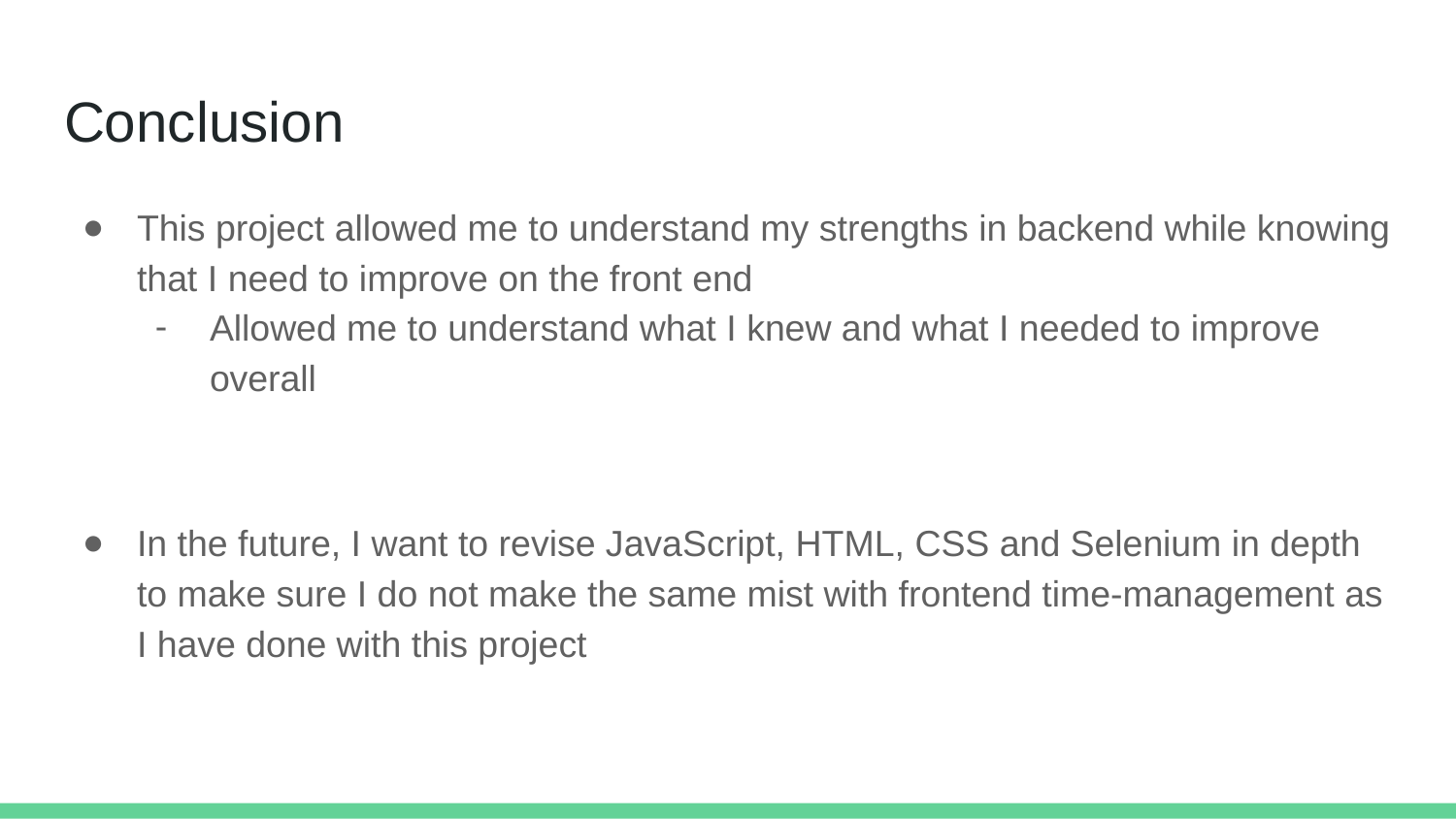

# Conclusion
This project allowed me to understand my strengths in backend while knowing that I need to improve on the front end
Allowed me to understand what I knew and what I needed to improve overall

In the future, I want to revise JavaScript, HTML, CSS and Selenium in depth to make sure I do not make the same mist with frontend time-management as I have done with this project